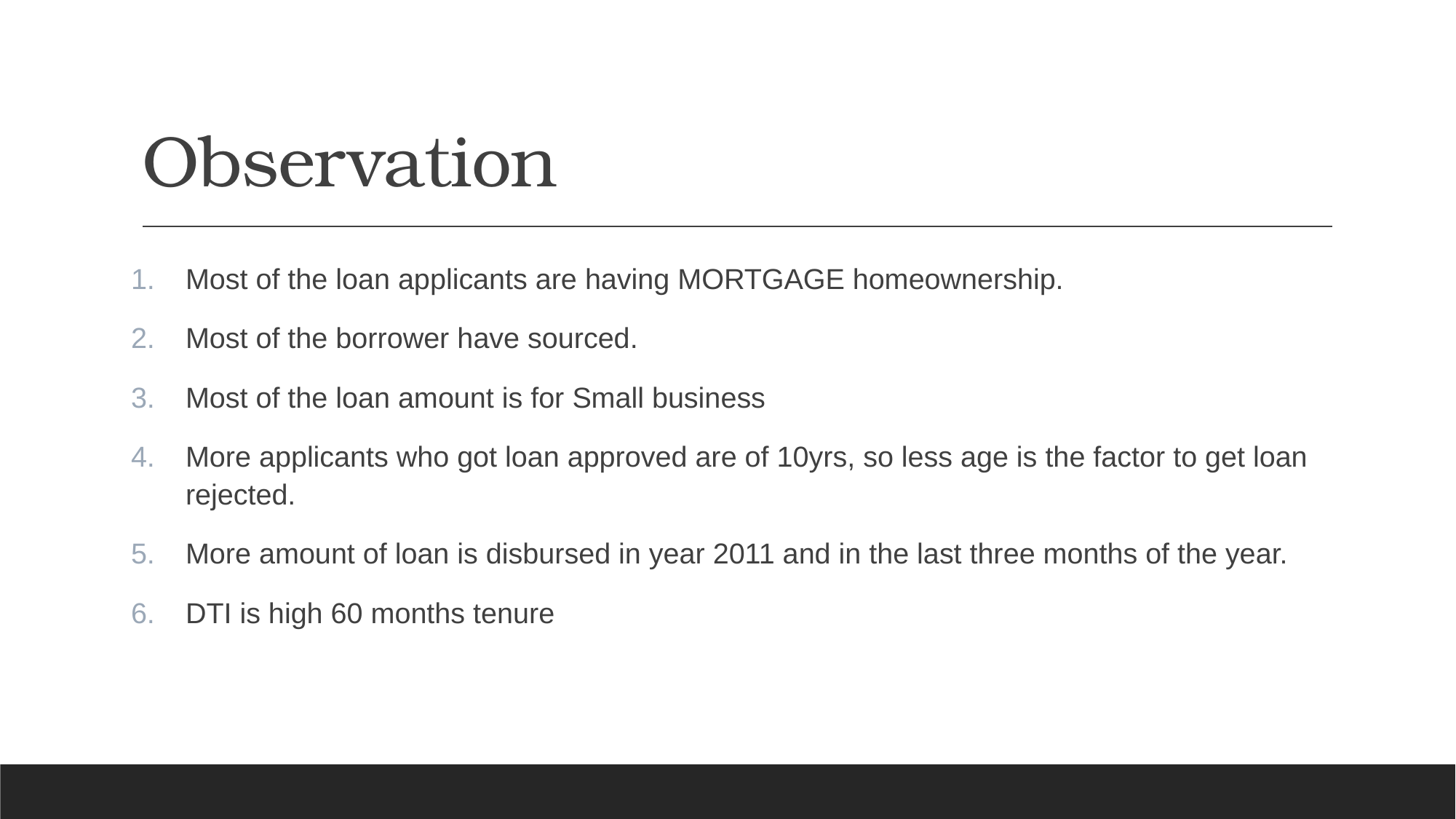

# Observation
Most of the loan applicants are having MORTGAGE homeownership.
Most of the borrower have sourced.
Most of the loan amount is for Small business
More applicants who got loan approved are of 10yrs, so less age is the factor to get loan rejected.
More amount of loan is disbursed in year 2011 and in the last three months of the year.
DTI is high 60 months tenure